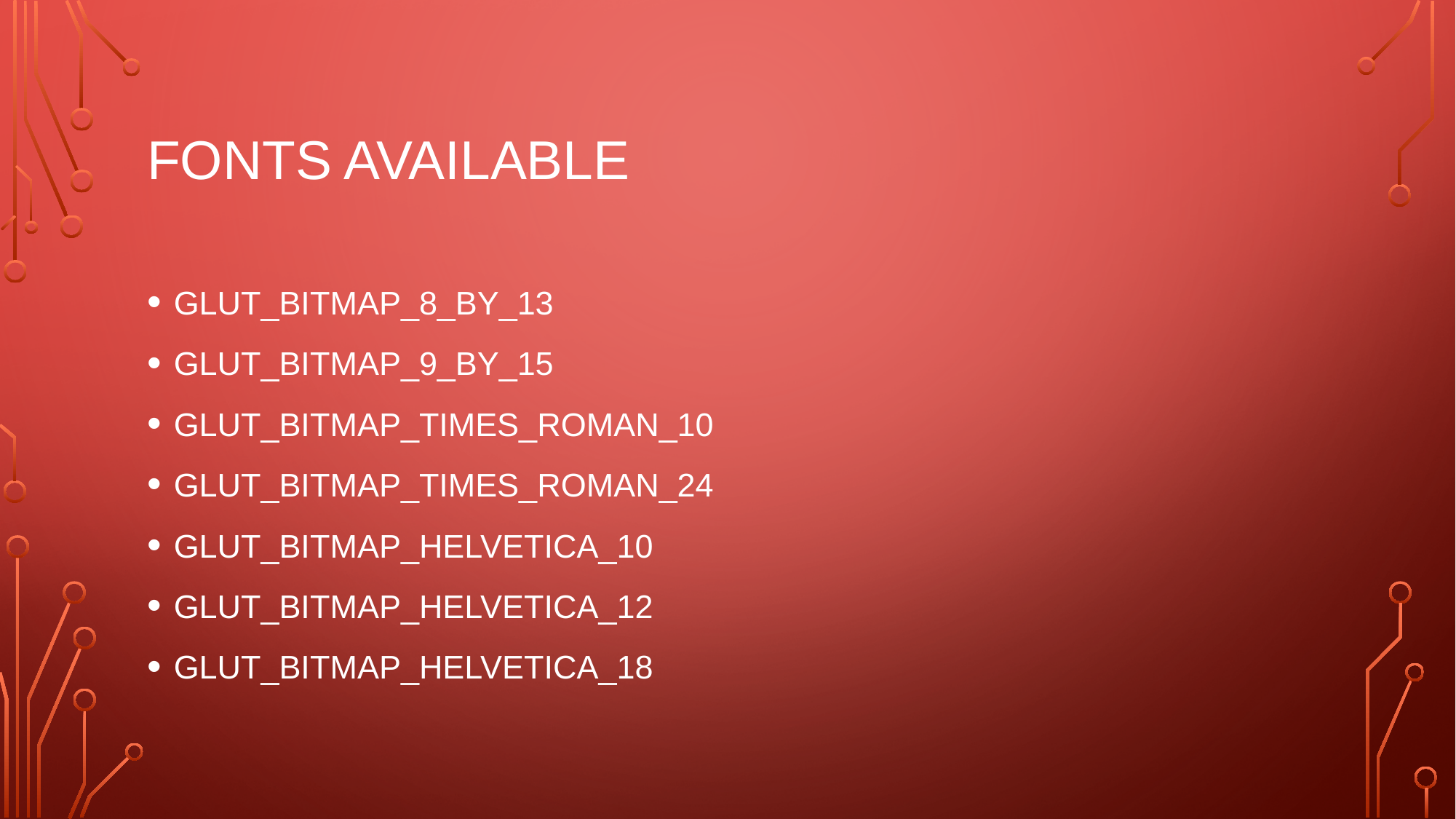

# FONTS AVAILABLE
GLUT_BITMAP_8_BY_13
GLUT_BITMAP_9_BY_15
GLUT_BITMAP_TIMES_ROMAN_10
GLUT_BITMAP_TIMES_ROMAN_24
GLUT_BITMAP_HELVETICA_10
GLUT_BITMAP_HELVETICA_12
GLUT_BITMAP_HELVETICA_18